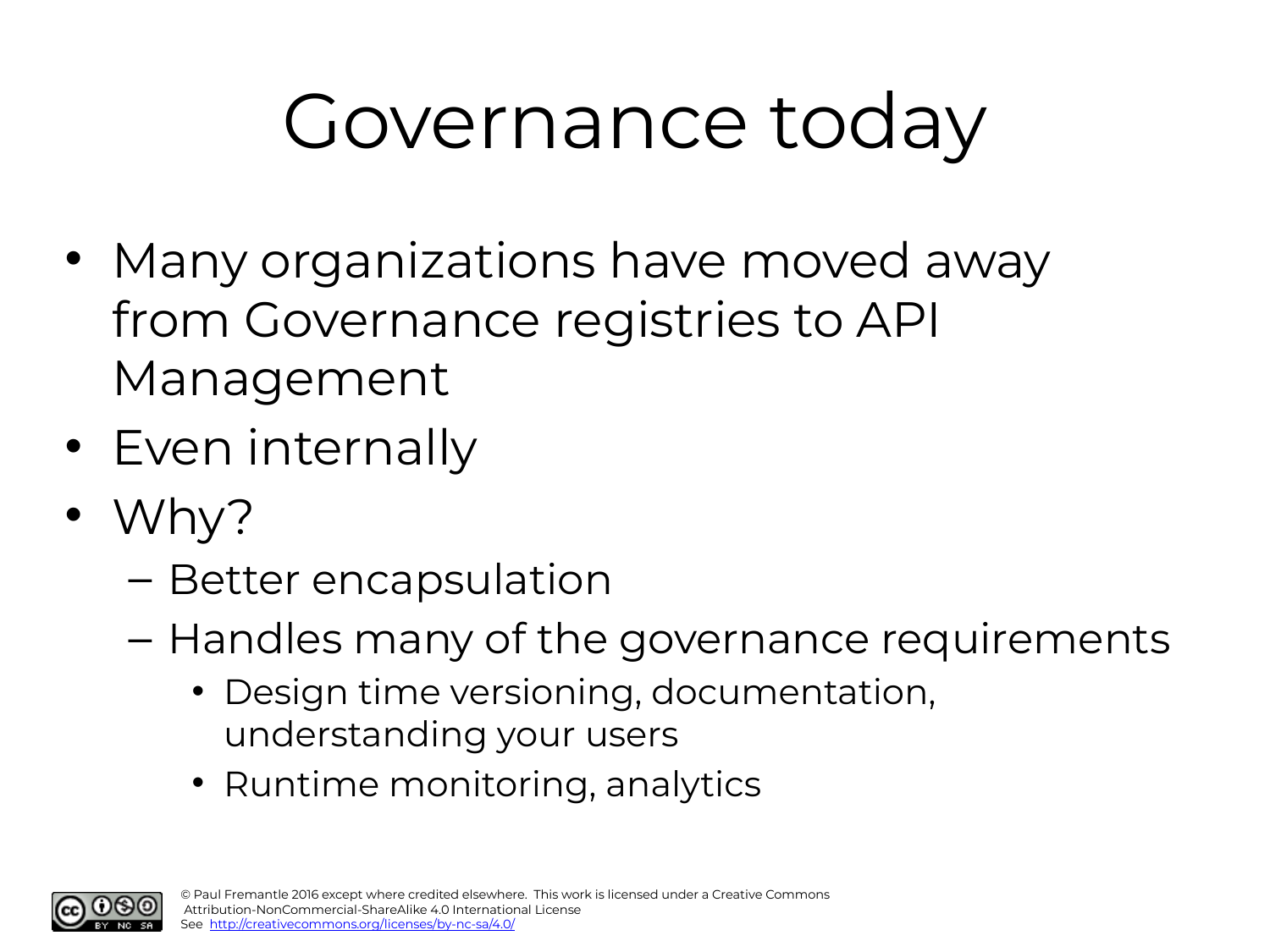

# Governance today
Many organizations have moved away from Governance registries to API Management
Even internally
Why?
Better encapsulation
Handles many of the governance requirements
Design time versioning, documentation, understanding your users
Runtime monitoring, analytics